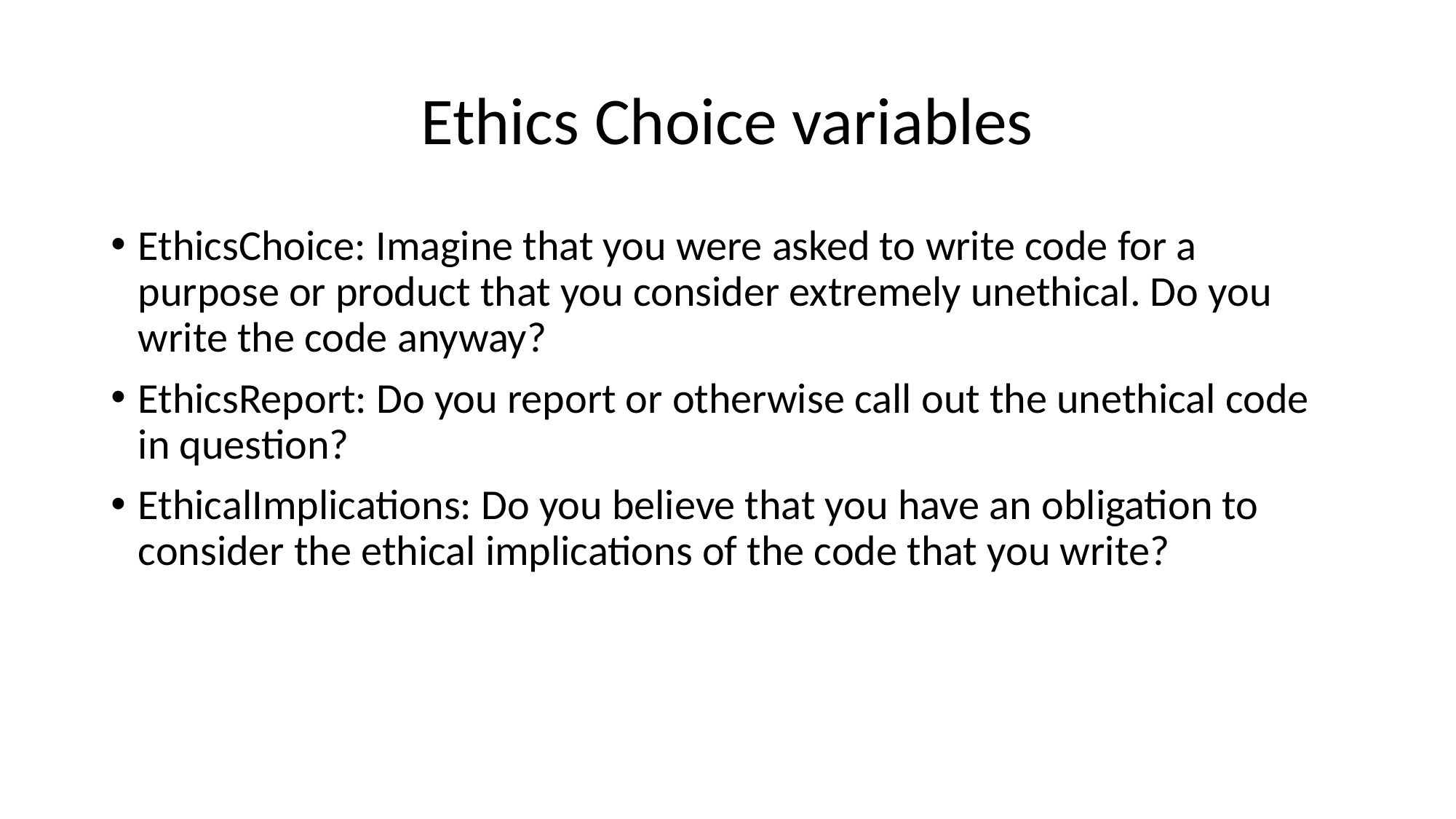

# Ethics Choice variables
EthicsChoice: Imagine that you were asked to write code for a purpose or product that you consider extremely unethical. Do you write the code anyway?
EthicsReport: Do you report or otherwise call out the unethical code in question?
EthicalImplications: Do you believe that you have an obligation to consider the ethical implications of the code that you write?